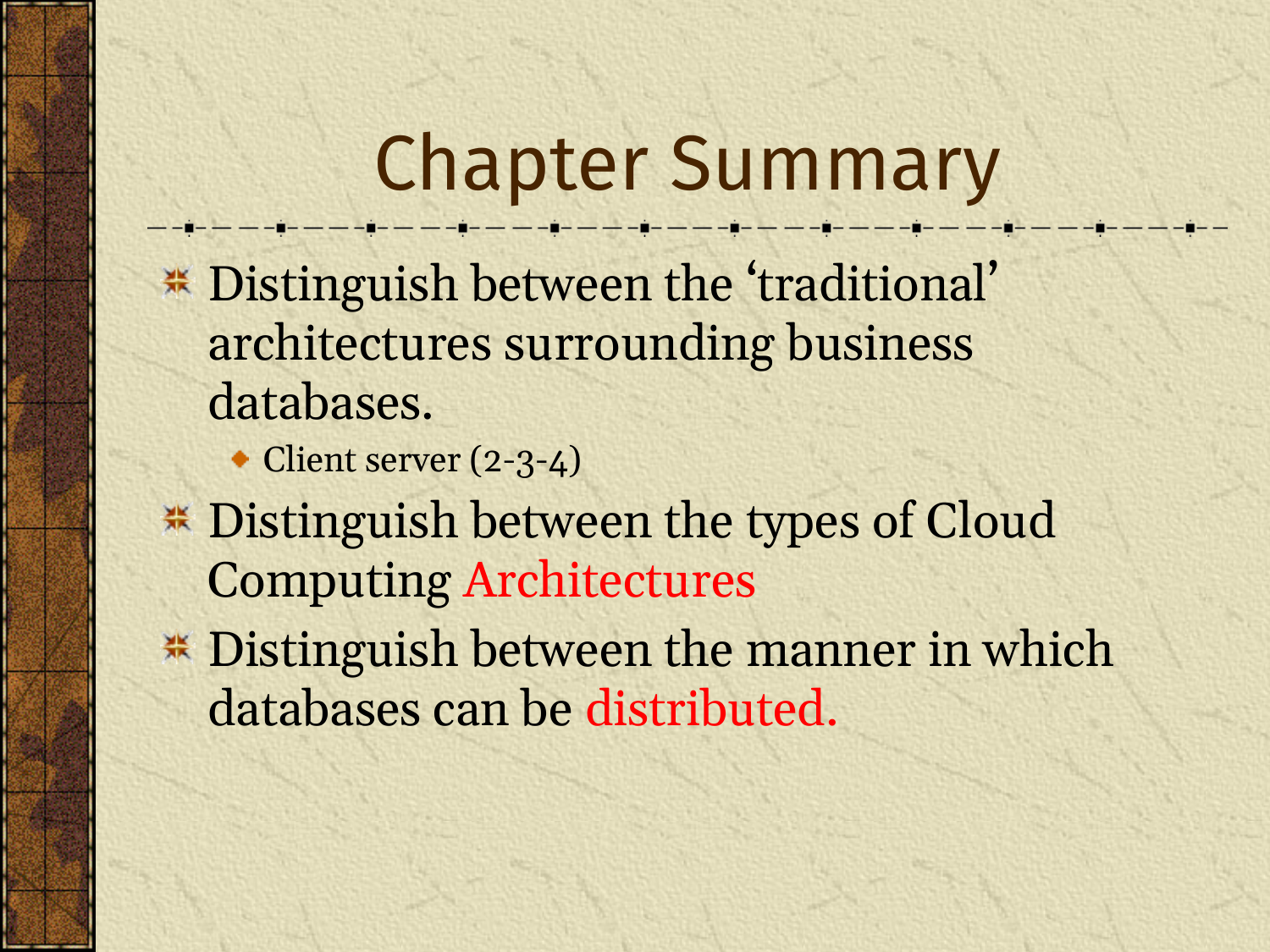

# Chapter Summary
Distinguish between the ‘traditional’ architectures surrounding business databases.
Client server (2-3-4)
Distinguish between the types of Cloud Computing Architectures
Distinguish between the manner in which databases can be distributed.